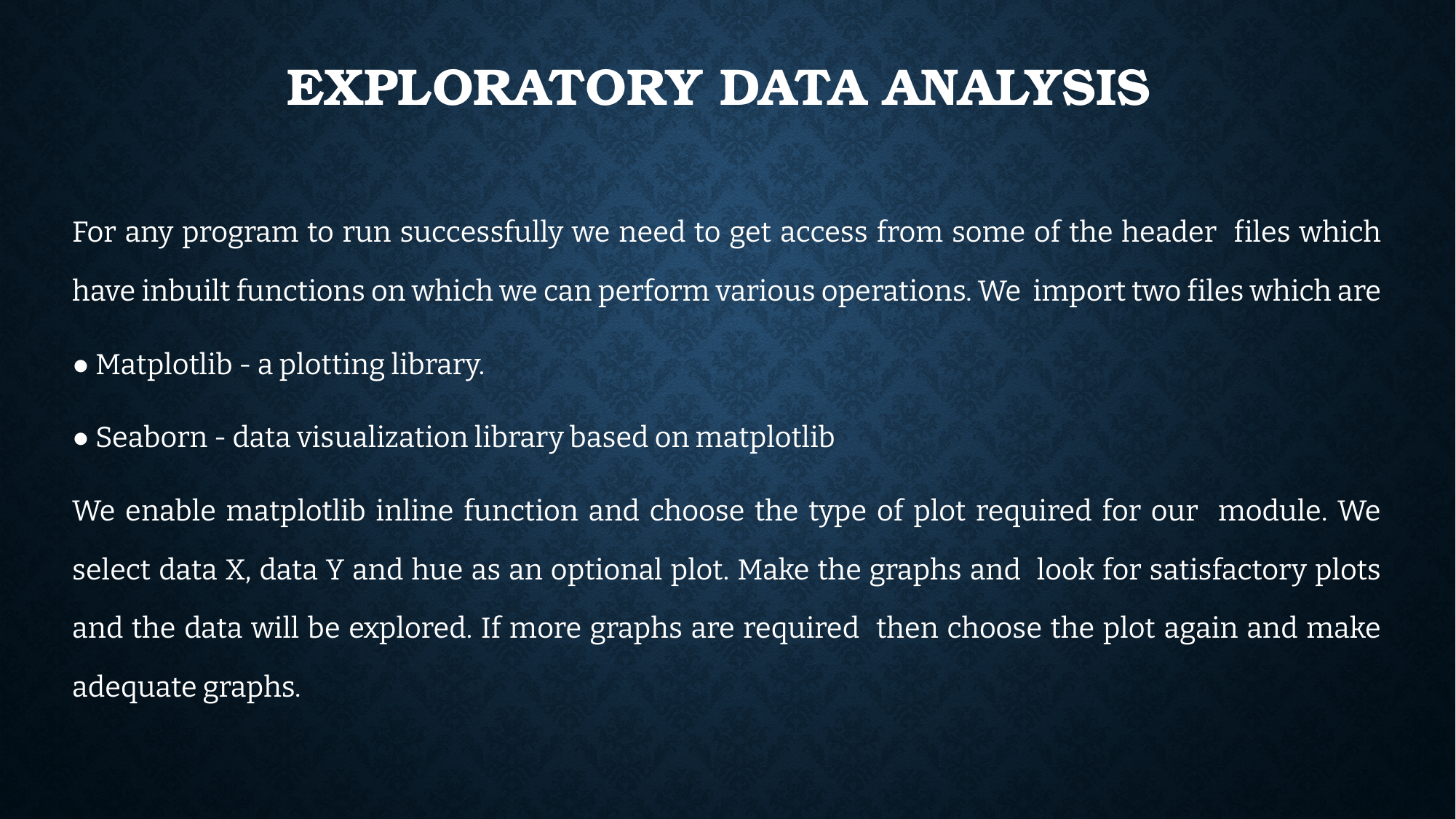

# Exploratory Data Analysis
For any program to run successfully we need to get access from some of the header  files which have inbuilt functions on which we can perform various operations. We  import two files which are
● Matplotlib - a plotting library.
● Seaborn - data visualization library based on matplotlib
We enable matplotlib inline function and choose the type of plot required for our  module. We select data X, data Y and hue as an optional plot. Make the graphs and  look for satisfactory plots and the data will be explored. If more graphs are required  then choose the plot again and make adequate graphs.